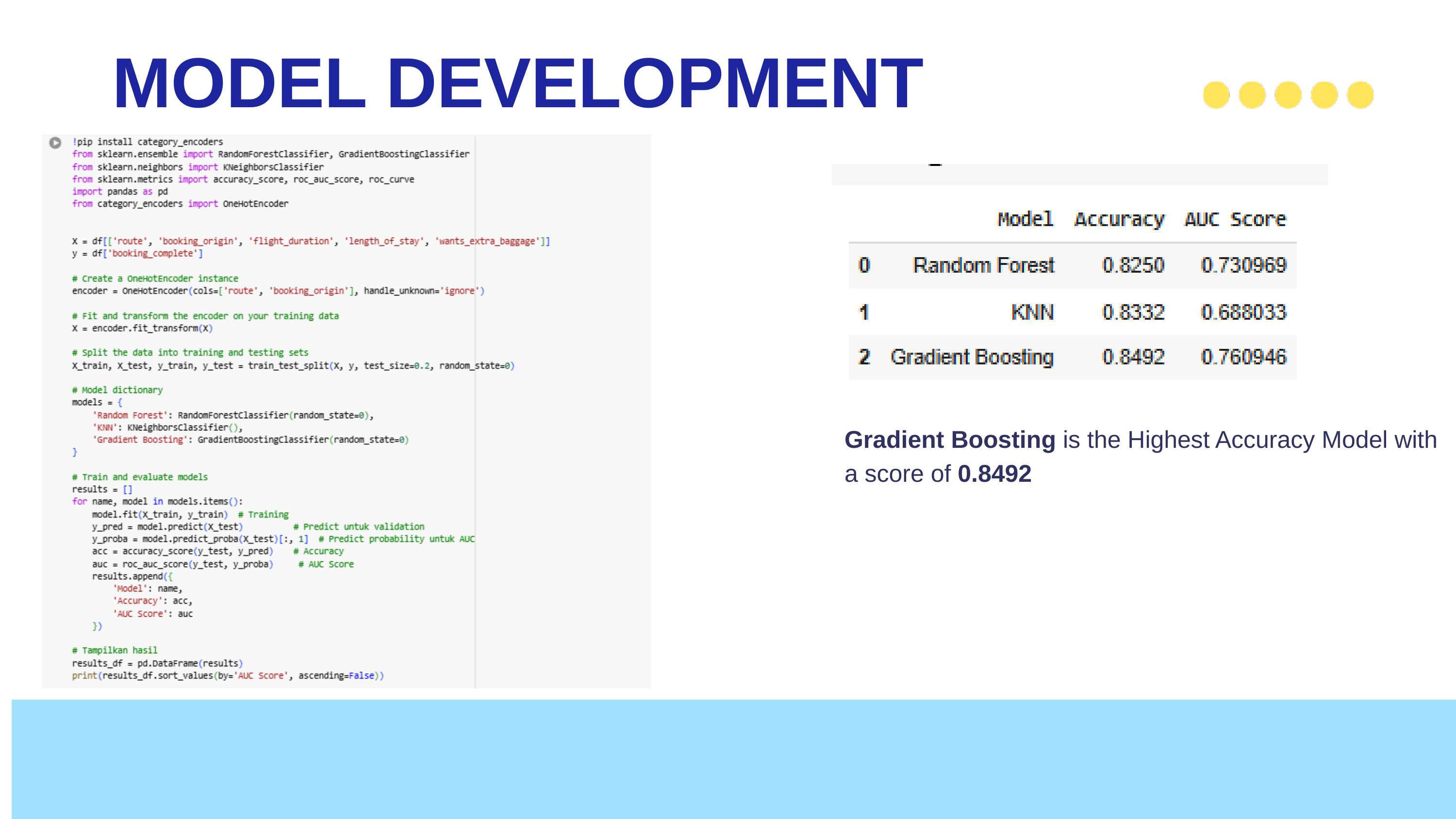

MODEL DEVELOPMENT

Gradient Boosting is the Highest Accuracy Model with a score of 0.8492